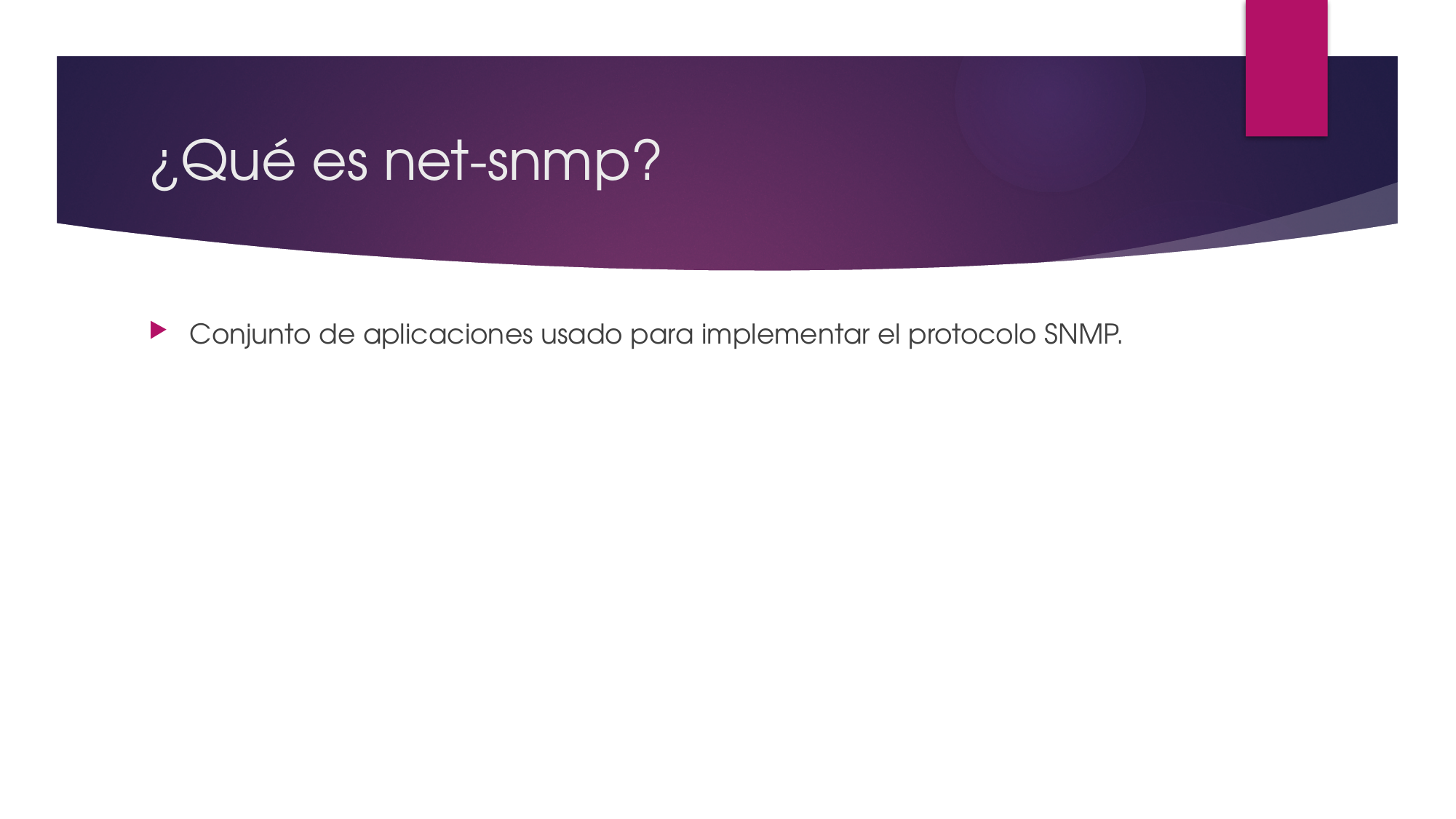

# ¿Qué es net-snmp?
Conjunto de aplicaciones usado para implementar el protocolo SNMP.